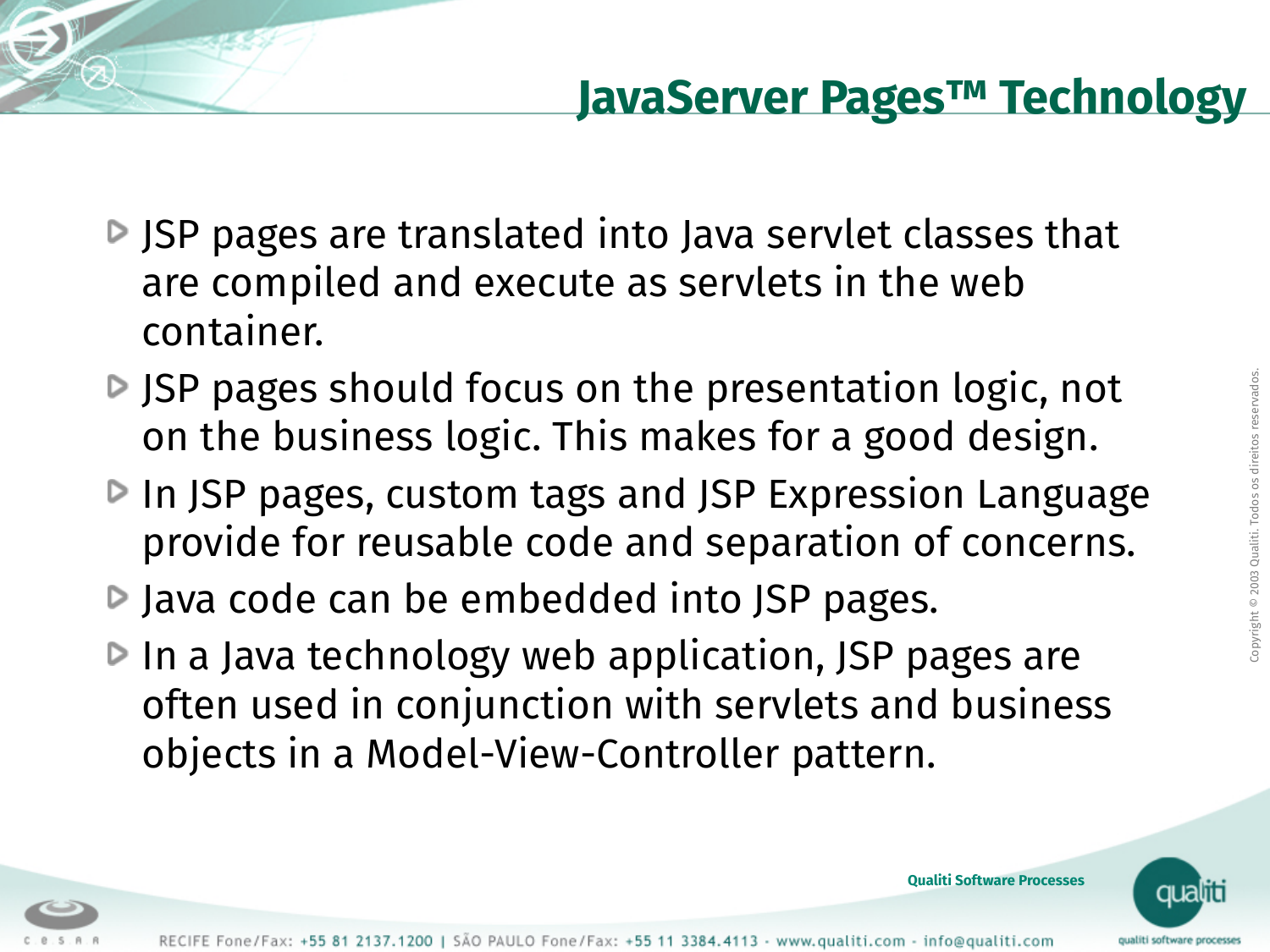

# JavaServer Pages™ Technology
JSP pages are translated into Java servlet classes that are compiled and execute as servlets in the web container.
JSP pages should focus on the presentation logic, not on the business logic. This makes for a good design.
In JSP pages, custom tags and JSP Expression Language provide for reusable code and separation of concerns.
Java code can be embedded into JSP pages.
In a Java technology web application, JSP pages are often used in conjunction with servlets and business objects in a Model-View-Controller pattern.